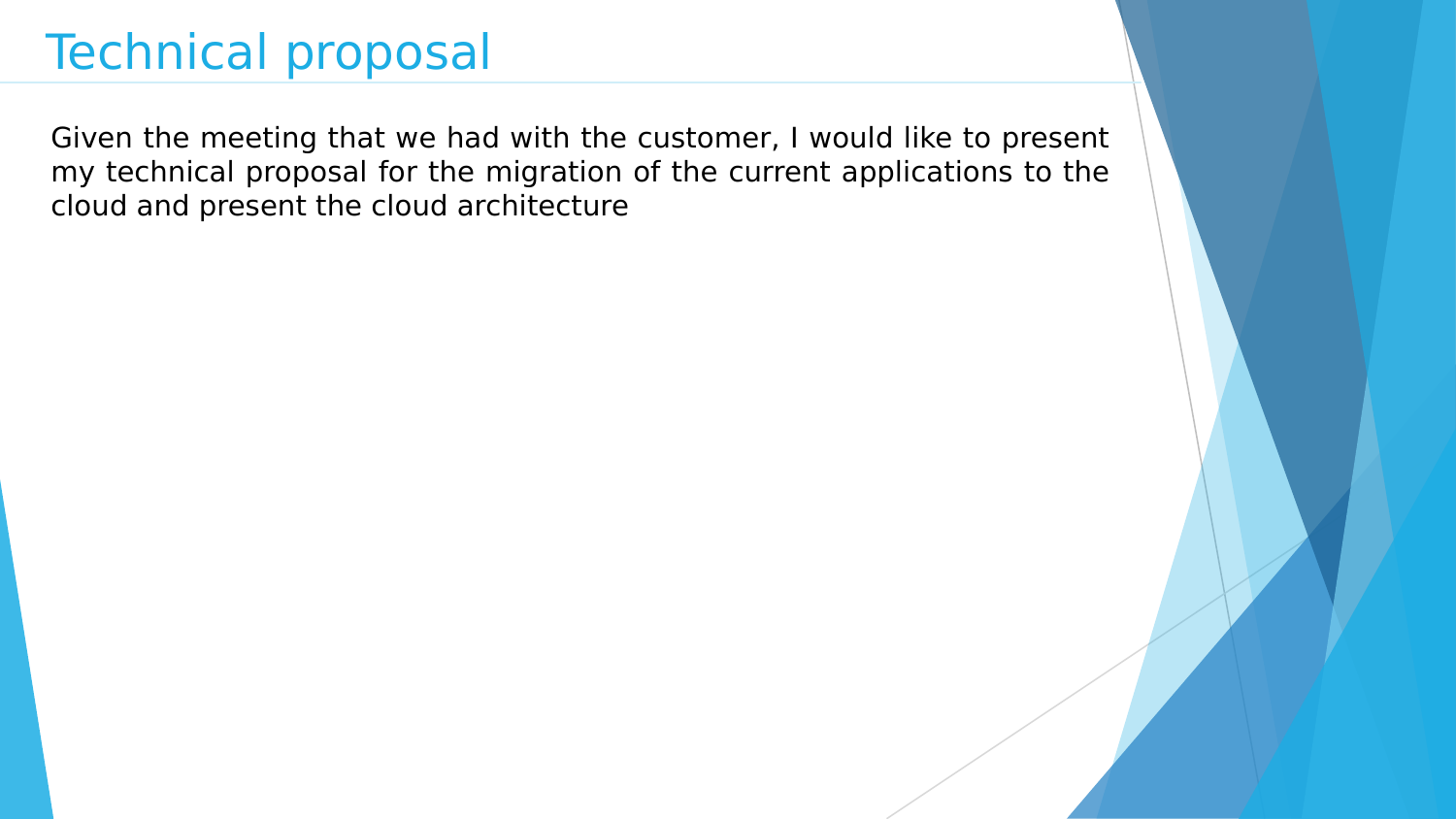

Technical proposal
Given the meeting that we had with the customer, I would like to present my technical proposal for the migration of the current applications to the cloud and present the cloud architecture